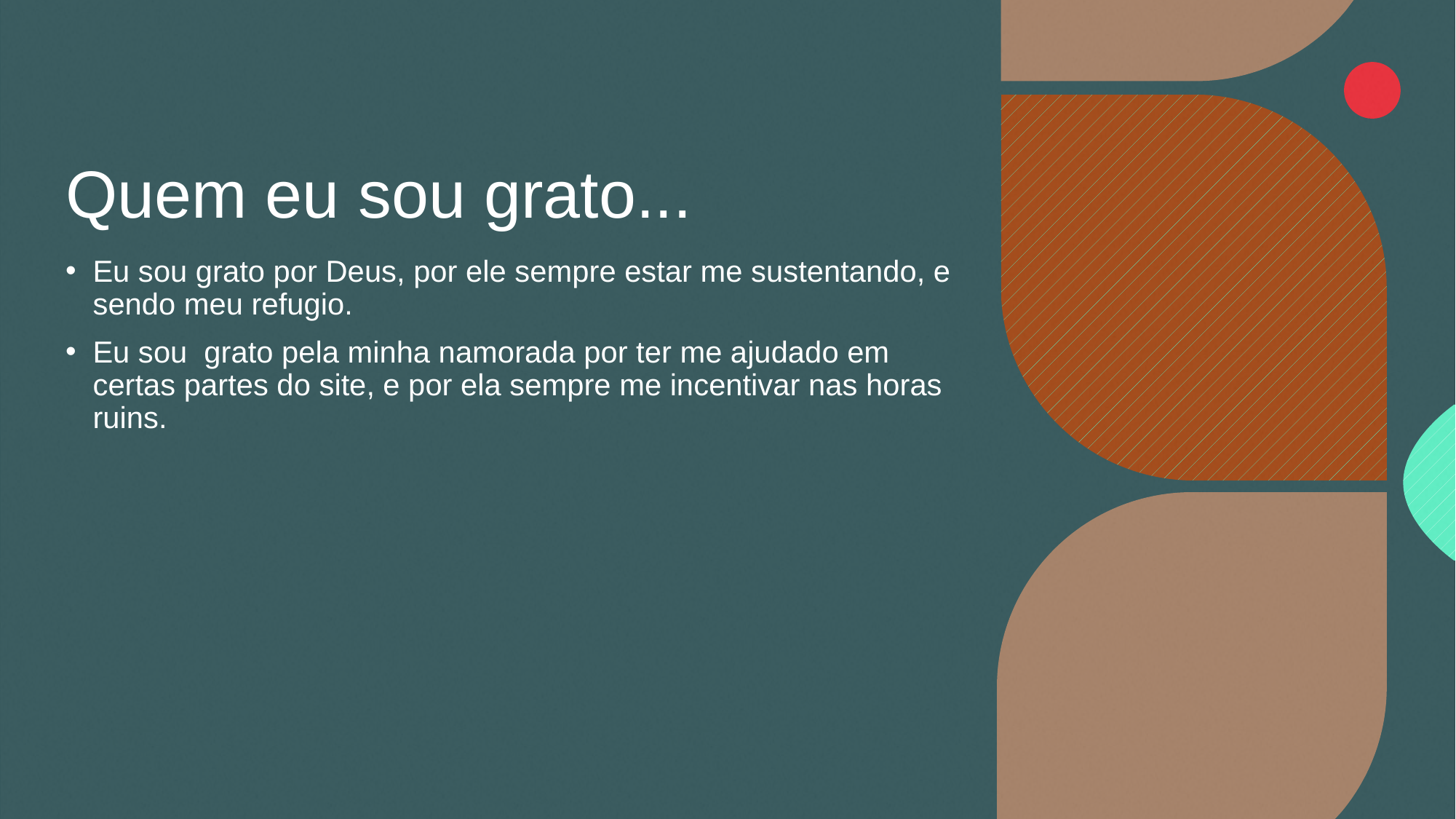

# Quem eu sou grato...
Eu sou grato por Deus, por ele sempre estar me sustentando, e sendo meu refugio.
Eu sou  grato pela minha namorada por ter me ajudado em certas partes do site, e por ela sempre me incentivar nas horas ruins.